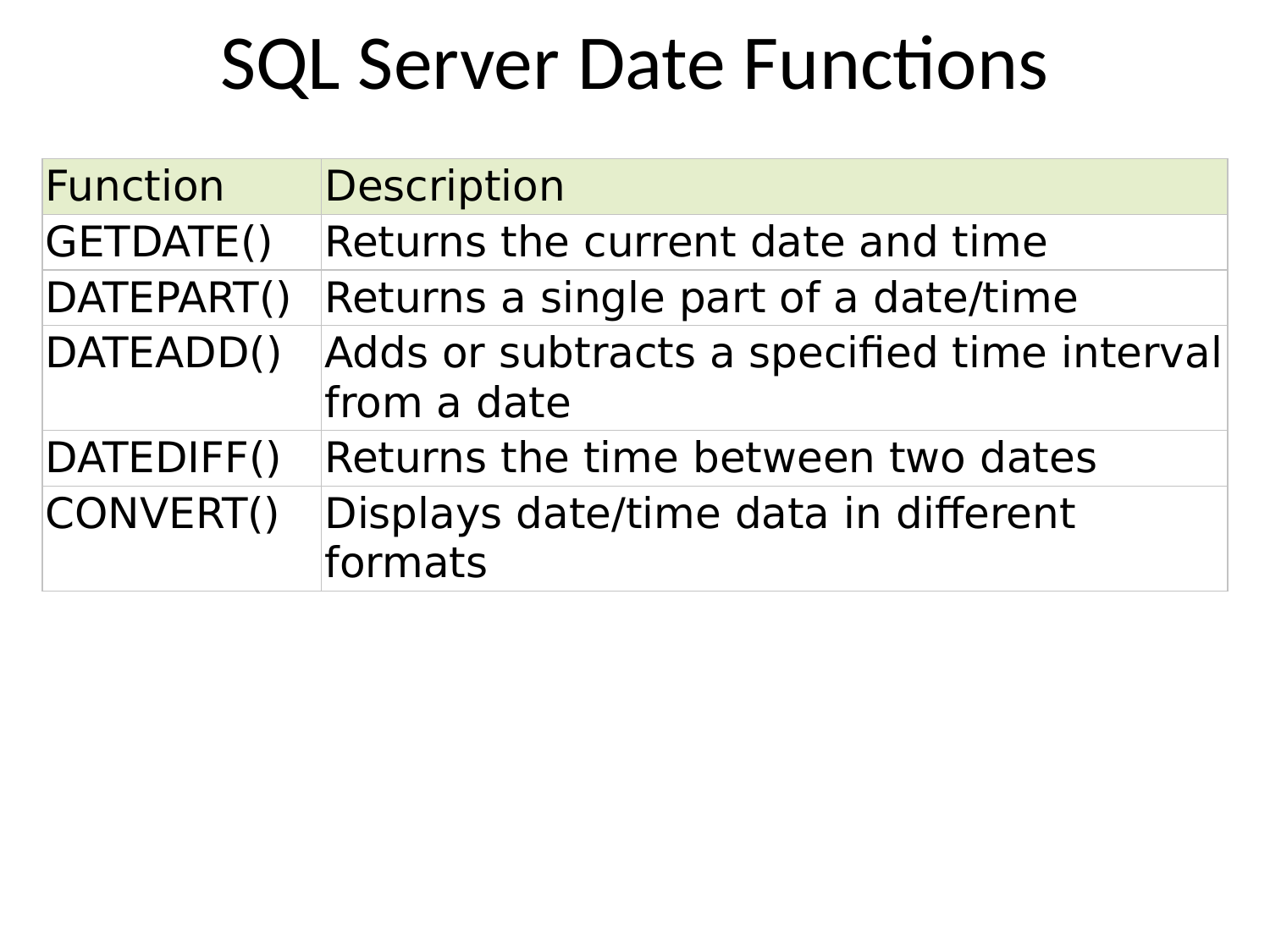

# SQL Server Date Functions

| Function | Description |
| --- | --- |
| GETDATE() | Returns the current date and time |
| DATEPART() | Returns a single part of a date/time |
| DATEADD() | Adds or subtracts a specified time interval from a date |
| DATEDIFF() | Returns the time between two dates |
| CONVERT() | Displays date/time data in different formats |